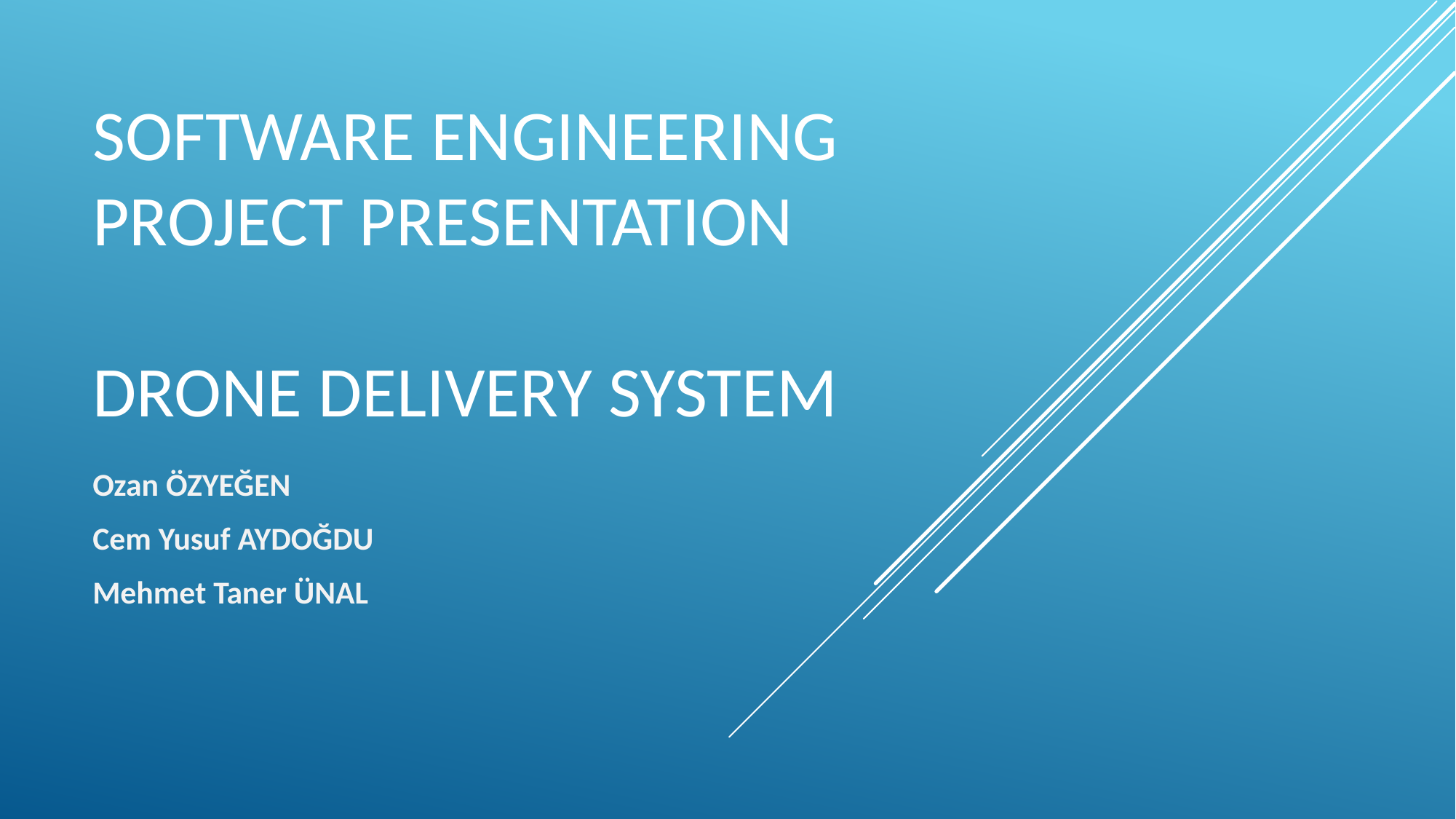

# Software engIneerIng Project presentatIon drone delIvery system
Ozan ÖZYEĞEN
Cem Yusuf AYDOĞDU
Mehmet Taner ÜNAL